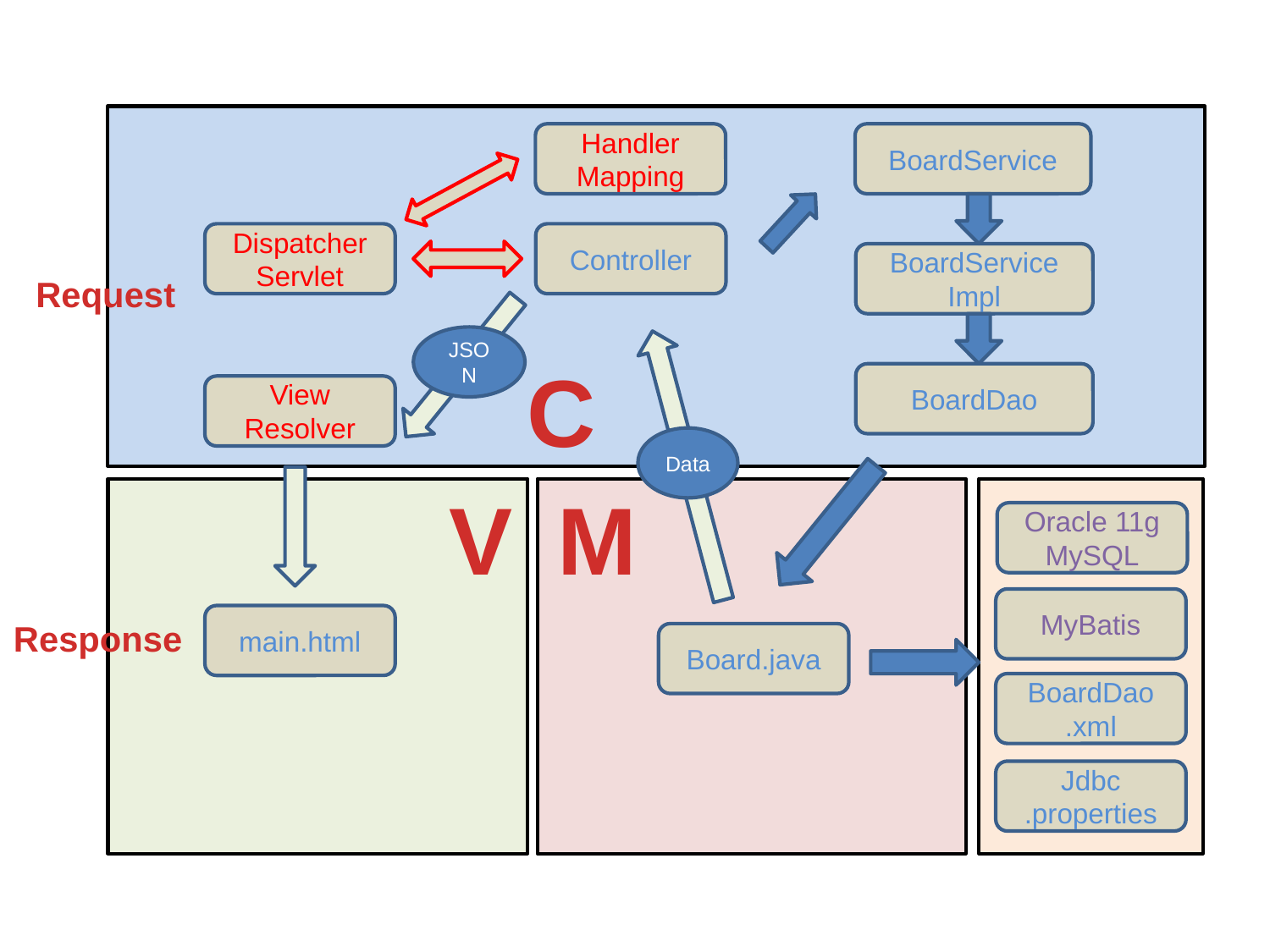

Handler
Mapping
BoardService

Dispatcher
Servlet
Controller

BoardService
Impl
Request

JSON
C
BoardDao
View
Resolver
Data

V
M

Oracle 11g
MySQL
MyBatis
main.html

Response
Board.java
BoardDao
.xml
Jdbc
.properties